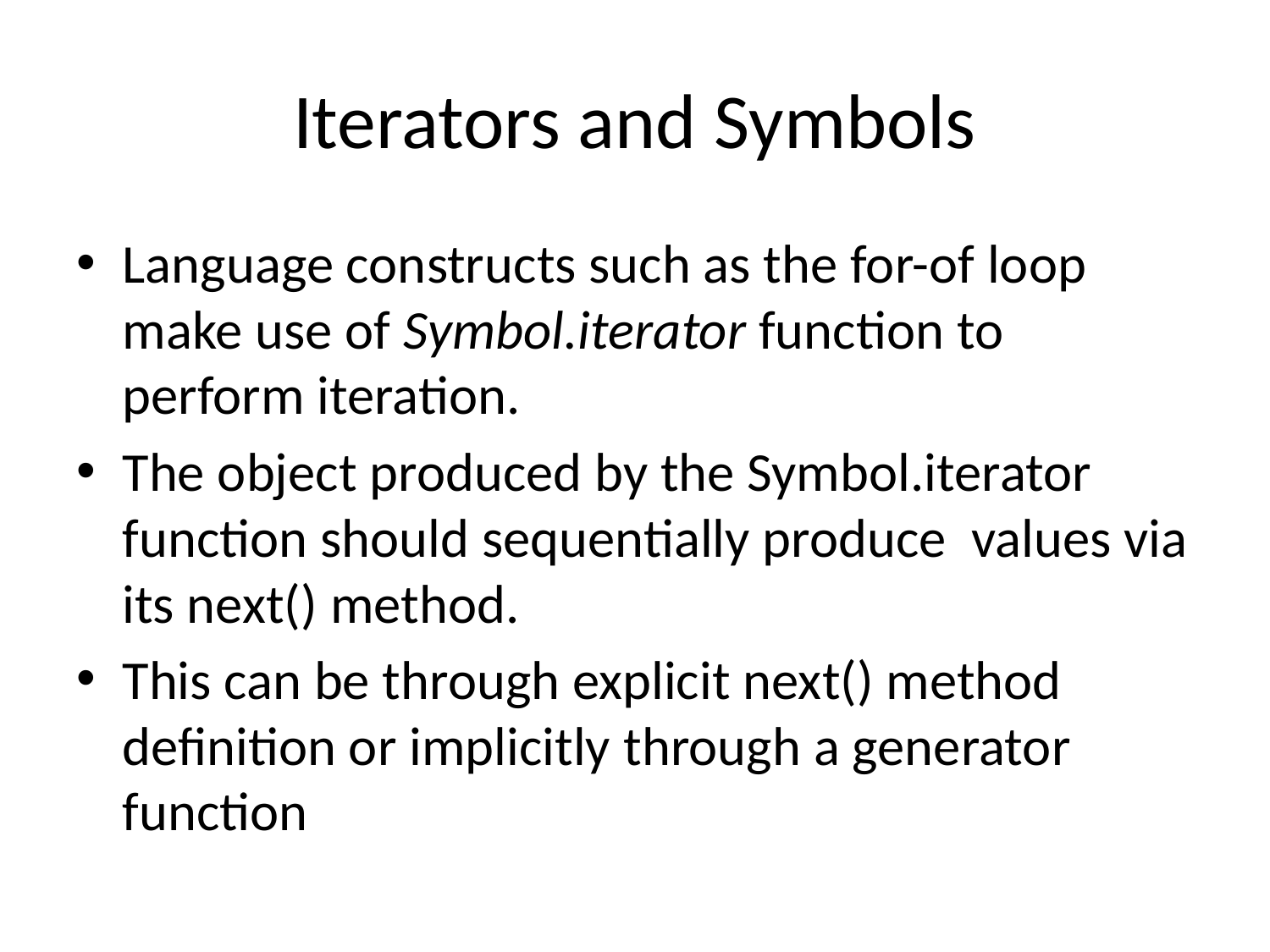

# Iterators and Symbols
Language constructs such as the for-of loop make use of Symbol.iterator function to perform iteration.
The object produced by the Symbol.iterator function should sequentially produce  values via its next() method.
This can be through explicit next() method definition or implicitly through a generator function